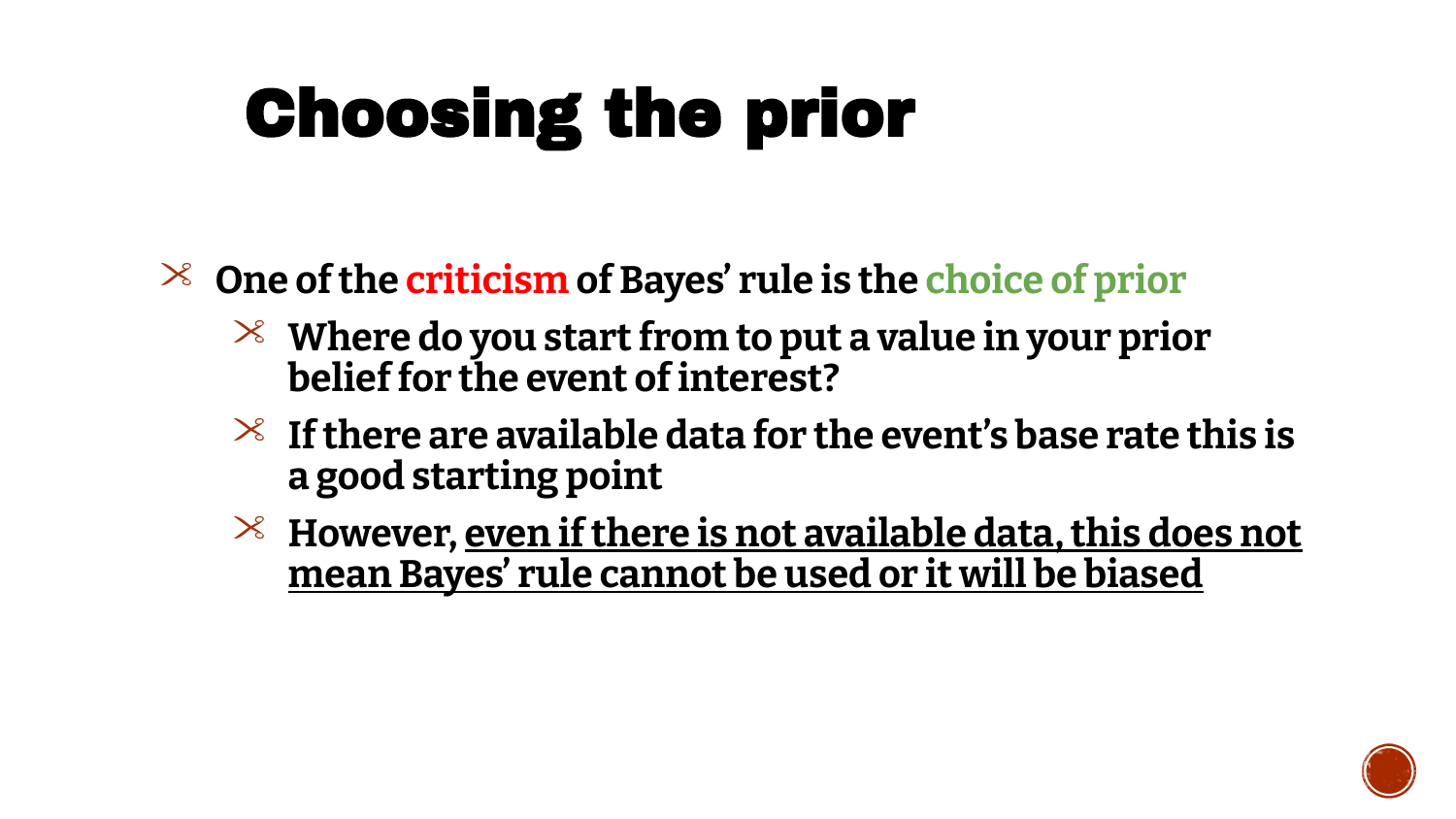

Choosing the prior
One of the criticism of Bayes’ rule is the choice of prior
Where do you start from to put a value in your prior belief for the event of interest?
If there are available data for the event’s base rate this is a good starting point
However, even if there is not available data, this does not mean Bayes’ rule cannot be used or it will be biased